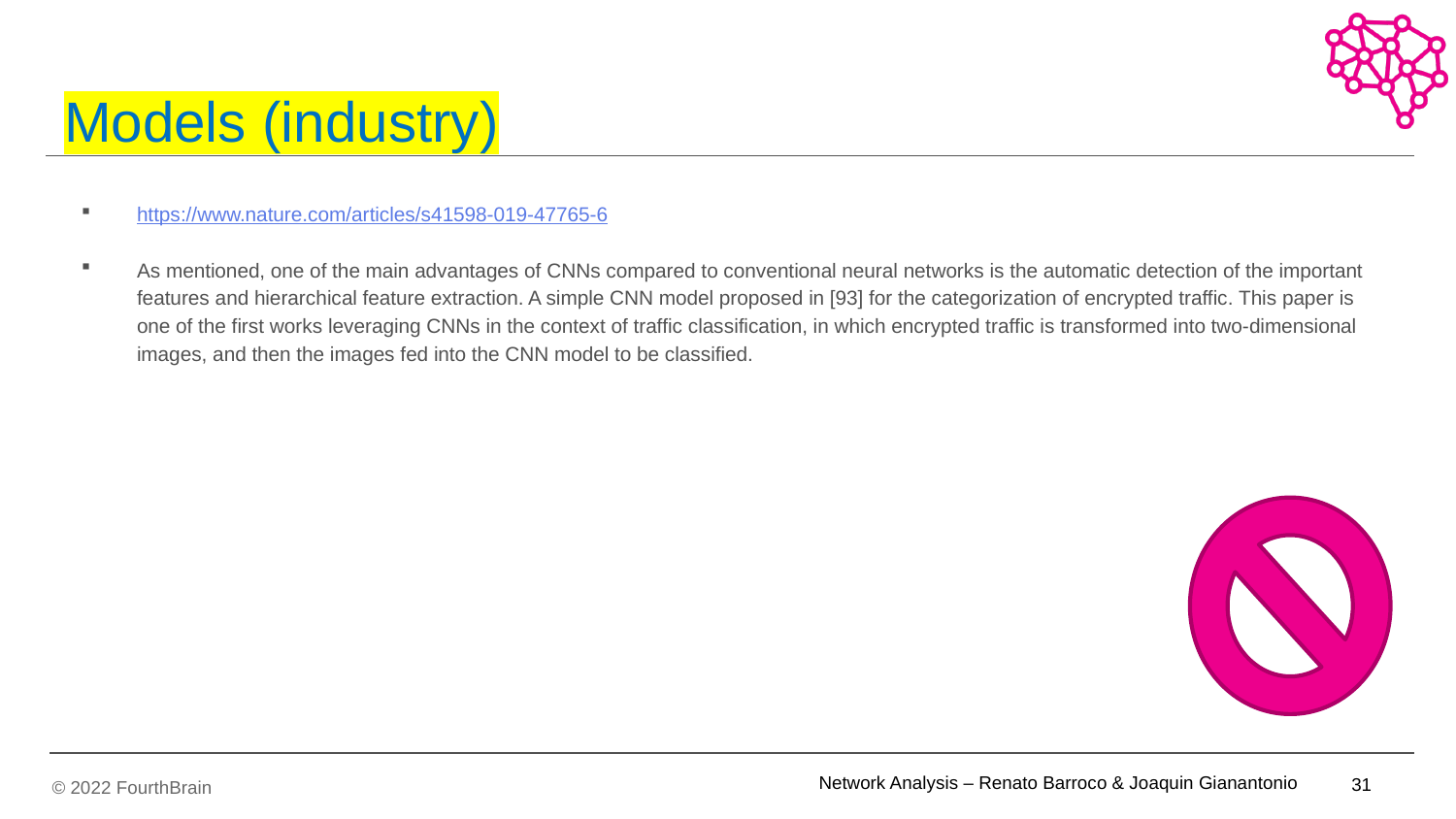

# Models (industry)
https://www.nature.com/articles/s41598-019-47765-6

As mentioned, one of the main advantages of CNNs compared to conventional neural networks is the automatic detection of the important features and hierarchical feature extraction. A simple CNN model proposed in [93] for the categorization of encrypted traffic. This paper is one of the first works leveraging CNNs in the context of traffic classification, in which encrypted traffic is transformed into two-dimensional images, and then the images fed into the CNN model to be classified.